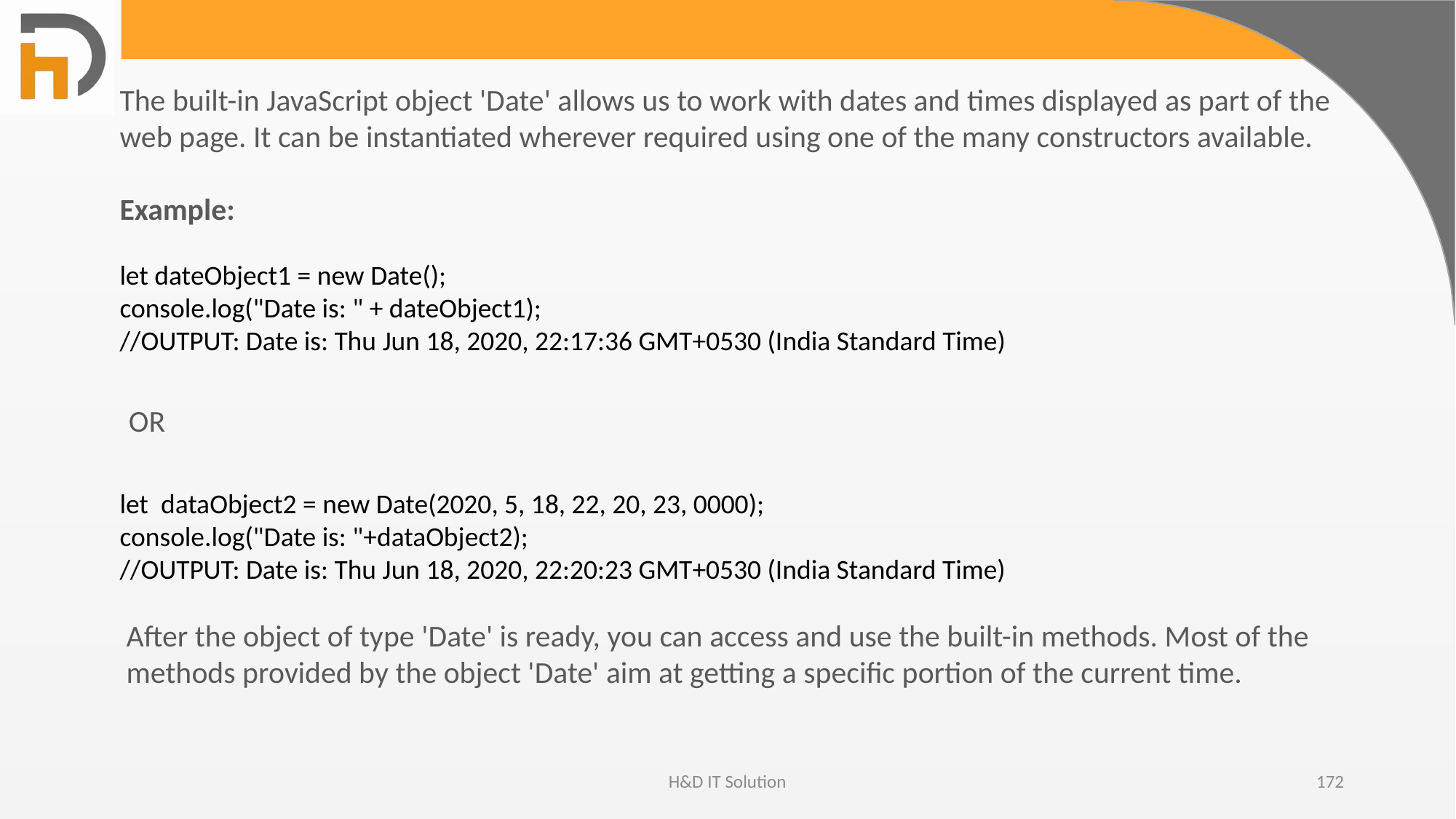

The built-in JavaScript object 'Date' allows us to work with dates and times displayed as part of the web page. It can be instantiated wherever required using one of the many constructors available.

Example:
let dateObject1 = new Date();
console.log("Date is: " + dateObject1);
//OUTPUT: Date is: Thu Jun 18, 2020, 22:17:36 GMT+0530 (India Standard Time)
OR
let  dataObject2 = new Date(2020, 5, 18, 22, 20, 23, 0000);
console.log("Date is: "+dataObject2);
//OUTPUT: Date is: Thu Jun 18, 2020, 22:20:23 GMT+0530 (India Standard Time)
After the object of type 'Date' is ready, you can access and use the built-in methods. Most of the methods provided by the object 'Date' aim at getting a specific portion of the current time.
H&D IT Solution
172